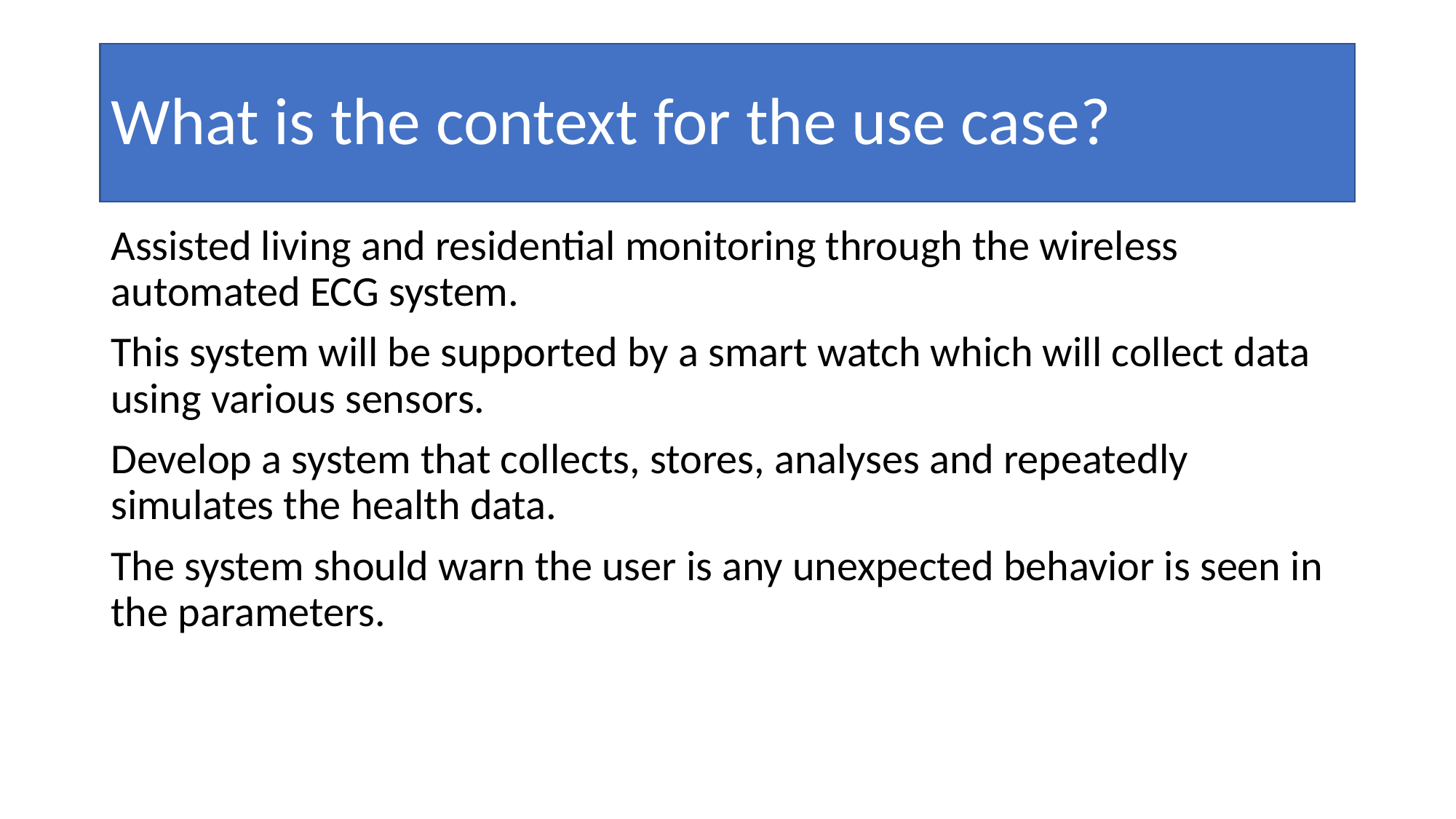

# What is the context for the use case?
Assisted living and residential monitoring through the wireless automated ECG system.
This system will be supported by a smart watch which will collect data using various sensors.
Develop a system that collects, stores, analyses and repeatedly simulates the health data.
The system should warn the user is any unexpected behavior is seen in the parameters.